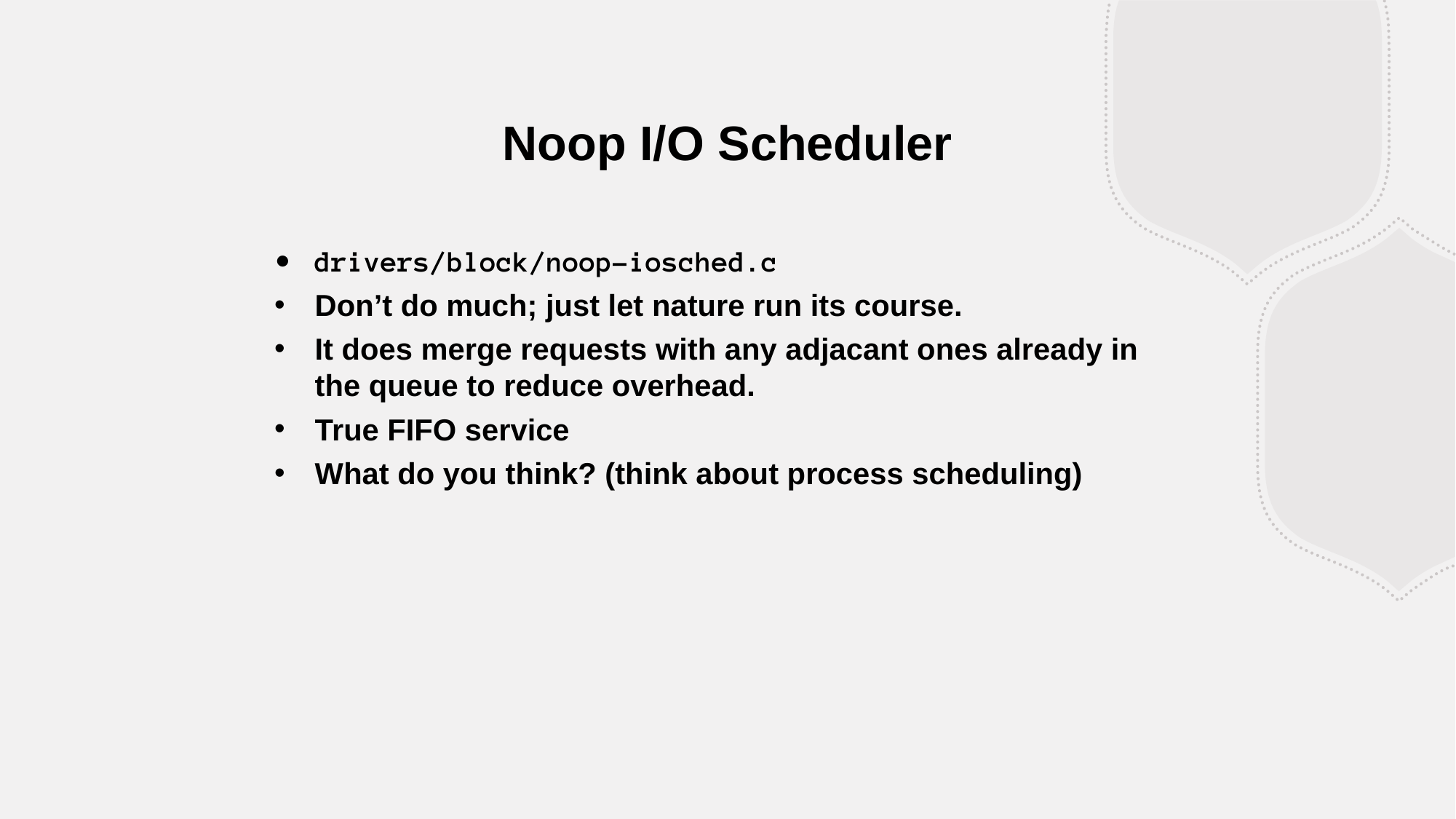

Noop I/O Scheduler
drivers/block/noop-iosched.c
Don’t do much; just let nature run its course.
It does merge requests with any adjacant ones already in the queue to reduce overhead.
True FIFO service
What do you think? (think about process scheduling)